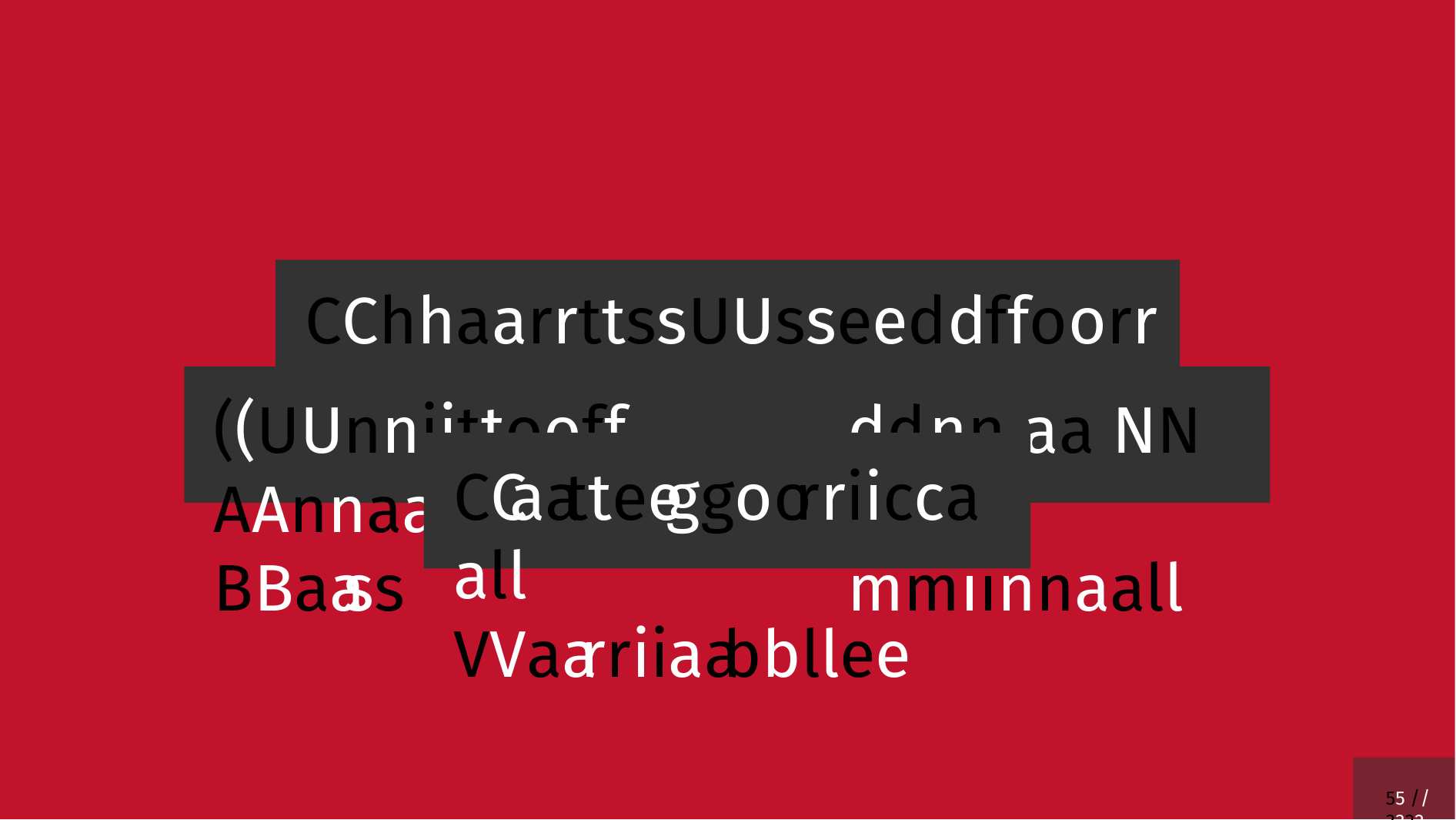

CChhaarrttss UUsseedd ffoorr CCoommppaarriinngg DDaattaa

((UUnniitt ooff AAnnaallyyssiiss iiss BBaass
dd	nn aa NN	mmiinnaall

CCaatteeggoorriiccaall VVaarriiaabbllee

55 // 3322